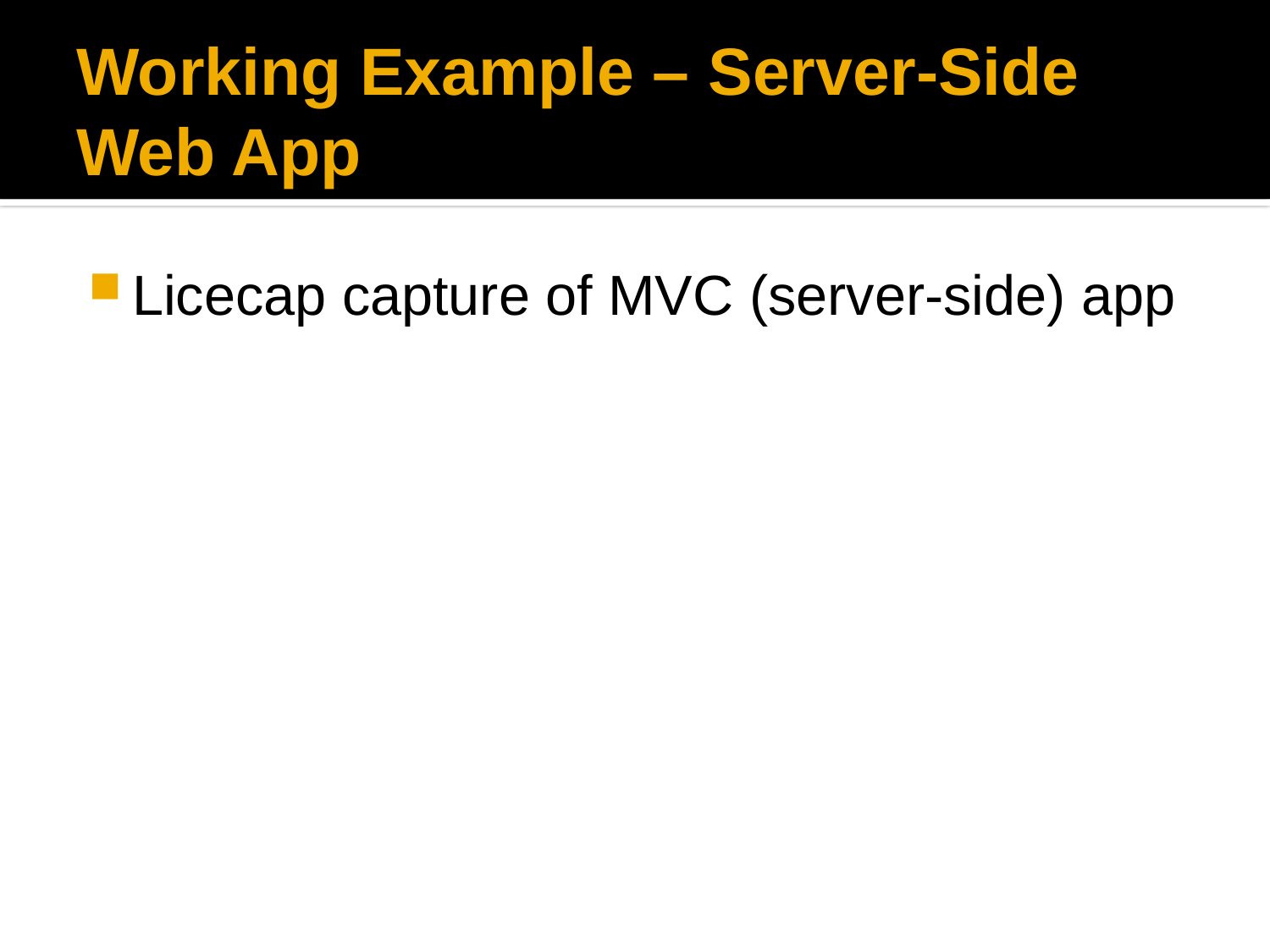

# Working Example – Server-Side Web App
Licecap capture of MVC (server-side) app